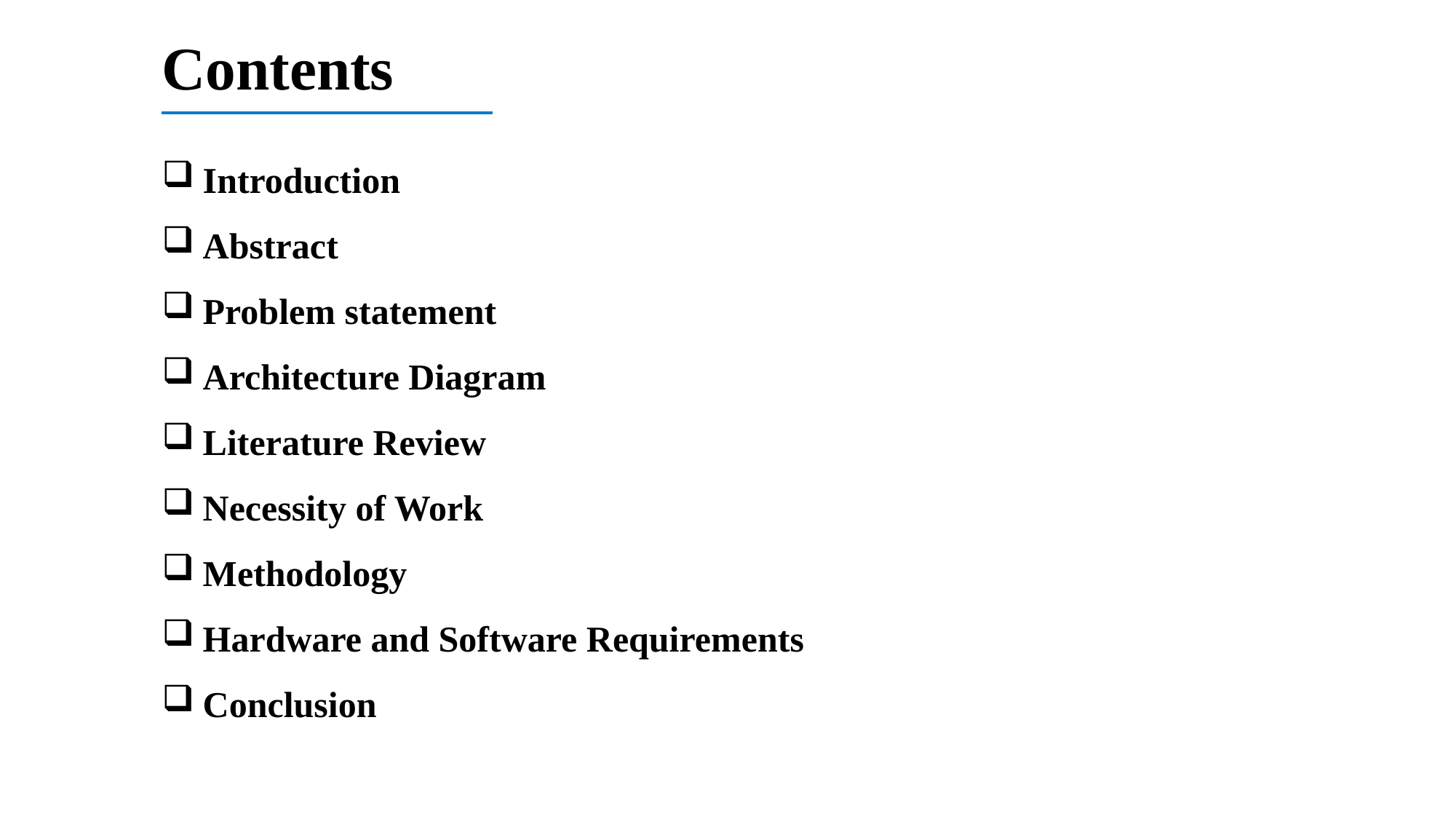

Contents

Introduction
Abstract
Problem statement
Architecture Diagram
Literature Review
Necessity of Work
Methodology
Hardware and Software Requirements
Conclusion